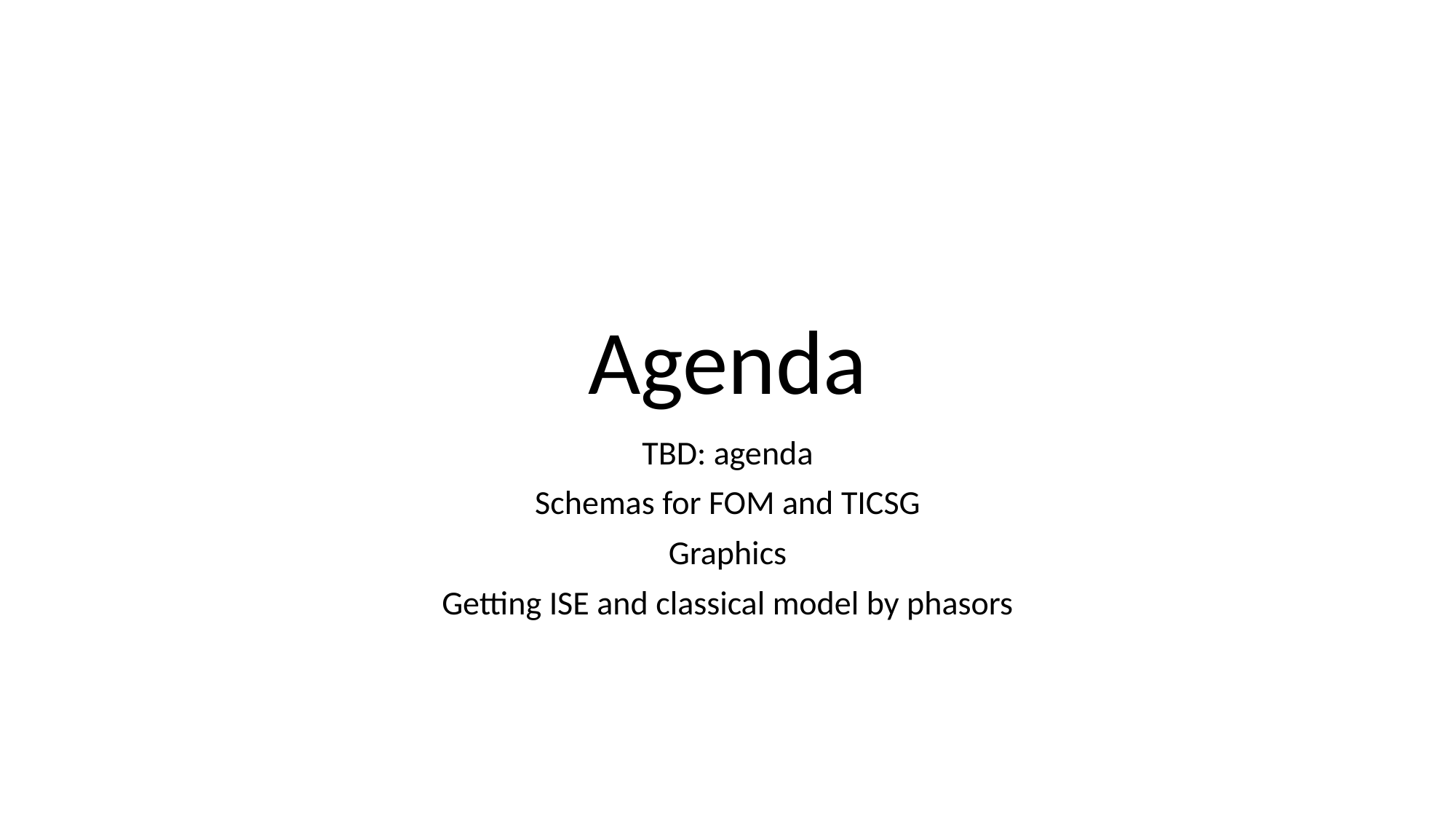

# Agenda
TBD: agenda
Schemas for FOM and TICSG
Graphics
Getting ISE and classical model by phasors